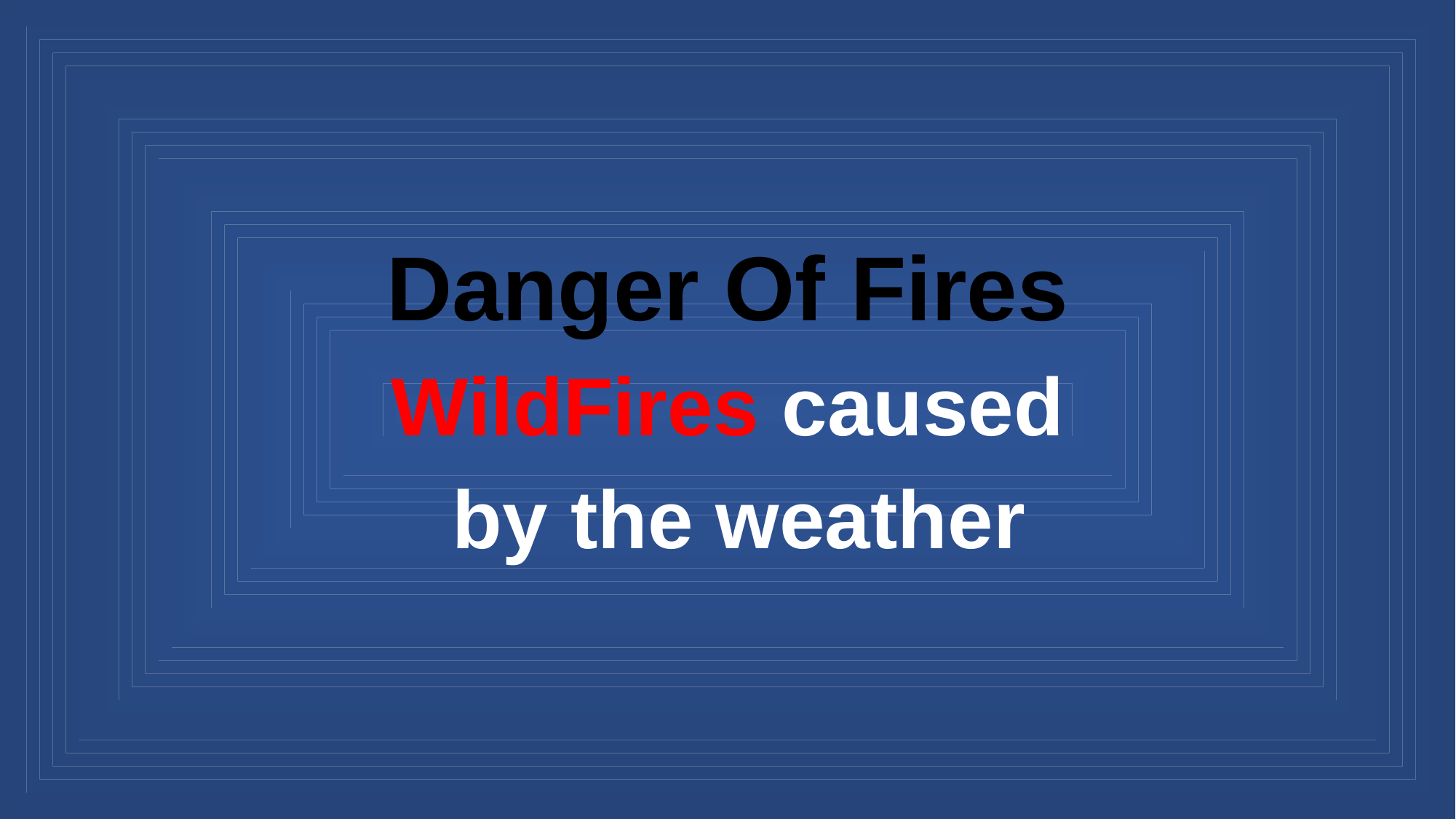

Danger Of Fires
WildFires caused
 by the weather